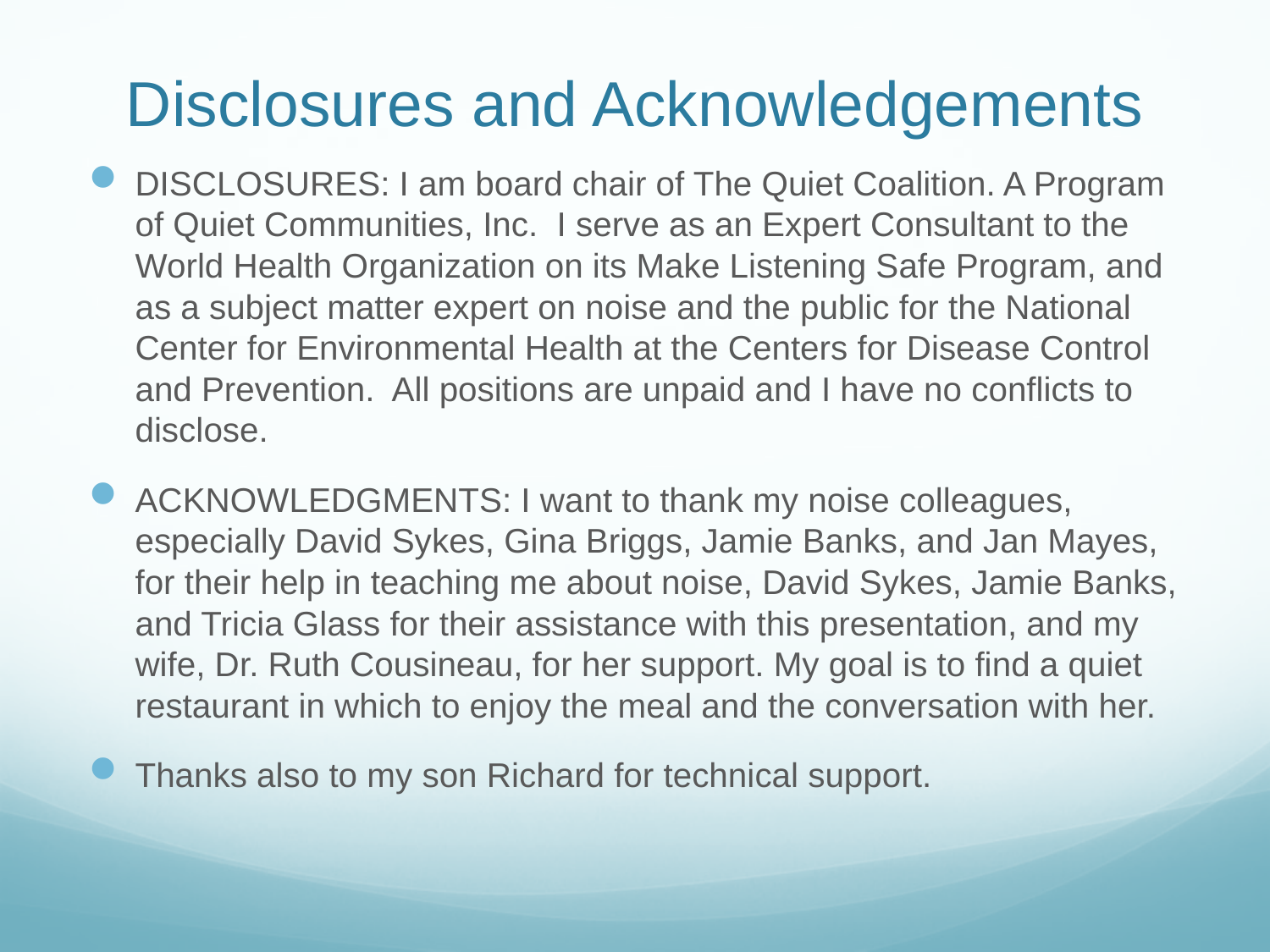

# Disclosures and Acknowledgements
DISCLOSURES: I am board chair of The Quiet Coalition. A Program of Quiet Communities, Inc.  I serve as an Expert Consultant to the World Health Organization on its Make Listening Safe Program, and as a subject matter expert on noise and the public for the National Center for Environmental Health at the Centers for Disease Control and Prevention.  All positions are unpaid and I have no conflicts to disclose.
ACKNOWLEDGMENTS: I want to thank my noise colleagues, especially David Sykes, Gina Briggs, Jamie Banks, and Jan Mayes, for their help in teaching me about noise, David Sykes, Jamie Banks, and Tricia Glass for their assistance with this presentation, and my wife, Dr. Ruth Cousineau, for her support. My goal is to find a quiet restaurant in which to enjoy the meal and the conversation with her.
Thanks also to my son Richard for technical support.